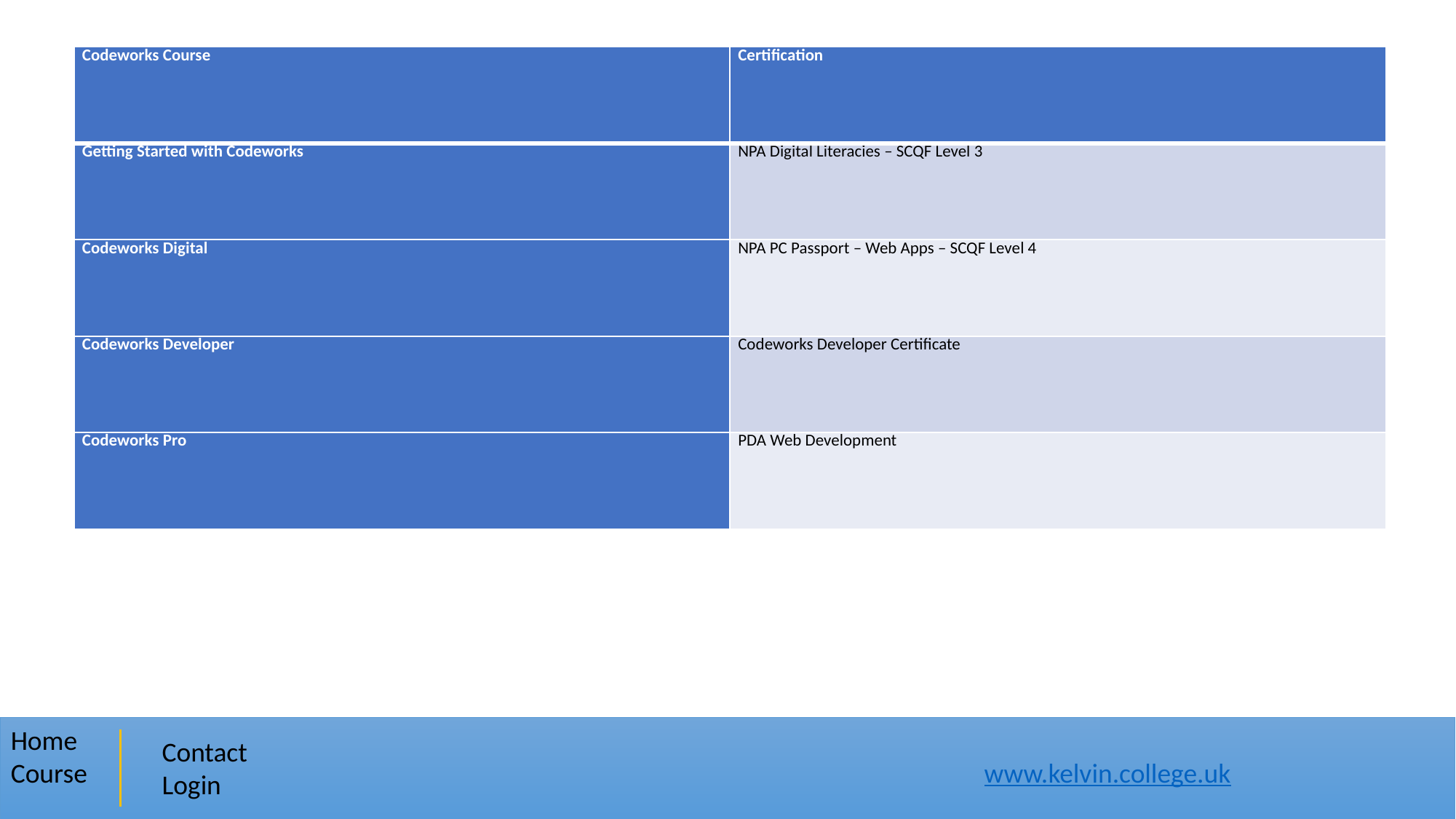

| Codeworks Course | Certification |
| --- | --- |
| Getting Started with Codeworks | NPA Digital Literacies – SCQF Level 3 |
| Codeworks Digital | NPA PC Passport – Web Apps – SCQF Level 4 |
| Codeworks Developer | Codeworks Developer Certificate |
| Codeworks Pro | PDA Web Development |
Home
Course                                                                                                                                                 www.kelvin.college.uk

Contact
Login